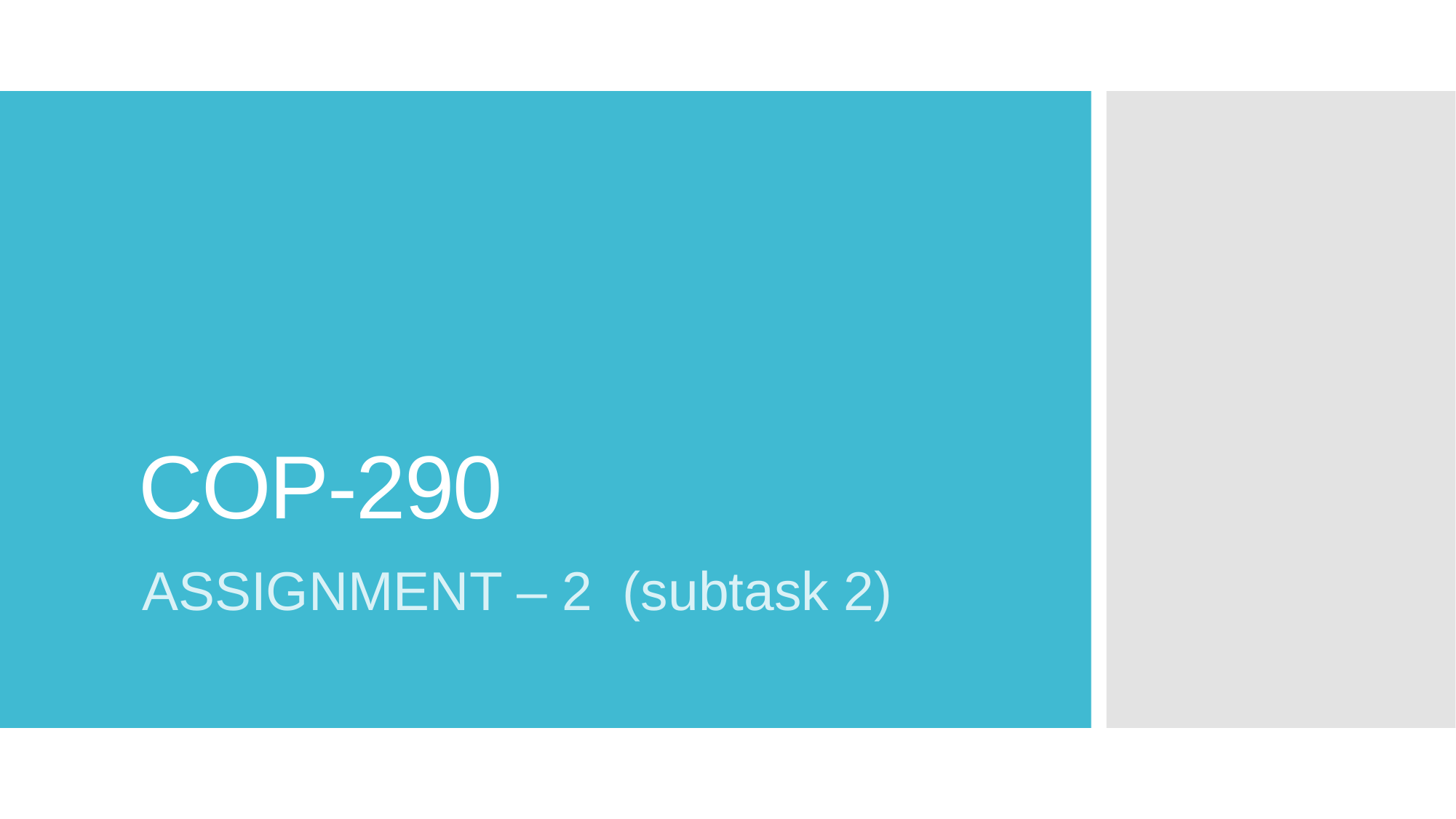

# COP-290
ASSIGNMENT – 2  (subtask 2)